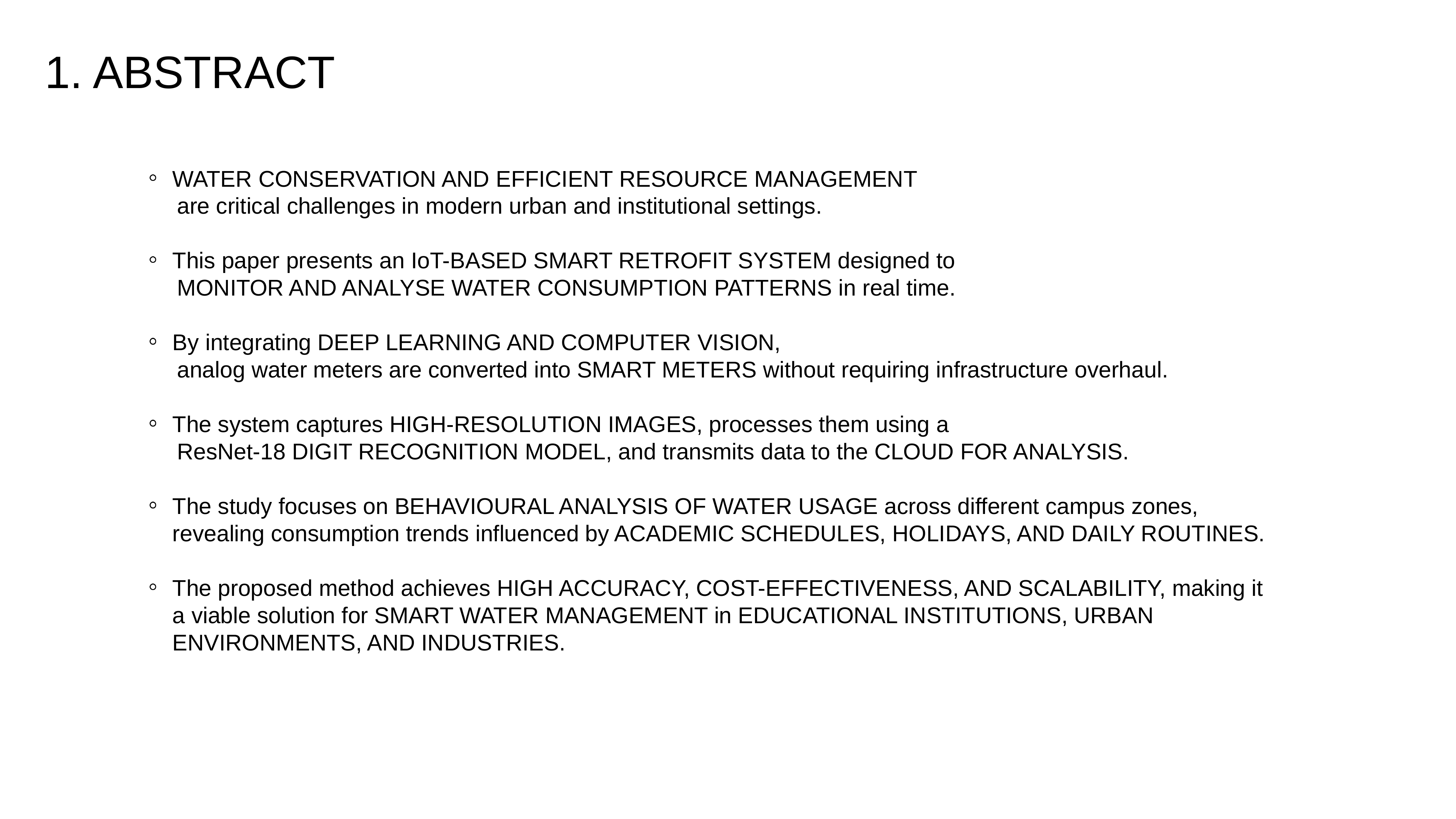

1. ABSTRACT
WATER CONSERVATION AND EFFICIENT RESOURCE MANAGEMENT
are critical challenges in modern urban and institutional settings.

This paper presents an IoT-BASED SMART RETROFIT SYSTEM designed to
MONITOR AND ANALYSE WATER CONSUMPTION PATTERNS in real time.

By integrating DEEP LEARNING AND COMPUTER VISION,
analog water meters are converted into SMART METERS without requiring infrastructure overhaul.

The system captures HIGH-RESOLUTION IMAGES, processes them using a
ResNet-18 DIGIT RECOGNITION MODEL, and transmits data to the CLOUD FOR ANALYSIS.

The study focuses on BEHAVIOURAL ANALYSIS OF WATER USAGE across different campus zones, revealing consumption trends influenced by ACADEMIC SCHEDULES, HOLIDAYS, AND DAILY ROUTINES.

The proposed method achieves HIGH ACCURACY, COST-EFFECTIVENESS, AND SCALABILITY, making it a viable solution for SMART WATER MANAGEMENT in EDUCATIONAL INSTITUTIONS, URBAN ENVIRONMENTS, AND INDUSTRIES.